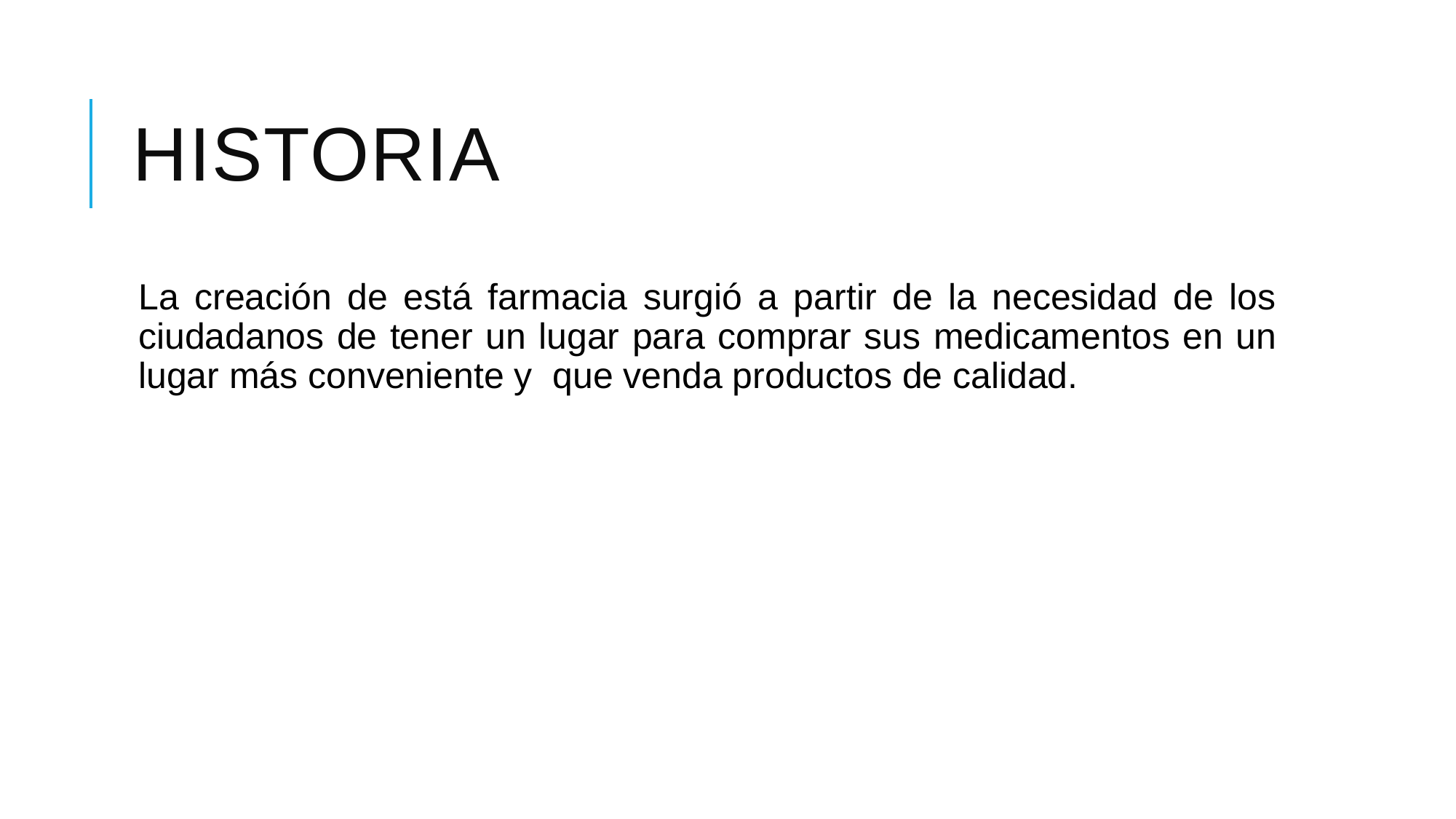

# Historia
La creación de está farmacia surgió a partir de la necesidad de los ciudadanos de tener un lugar para comprar sus medicamentos en un lugar más conveniente y  que venda productos de calidad.